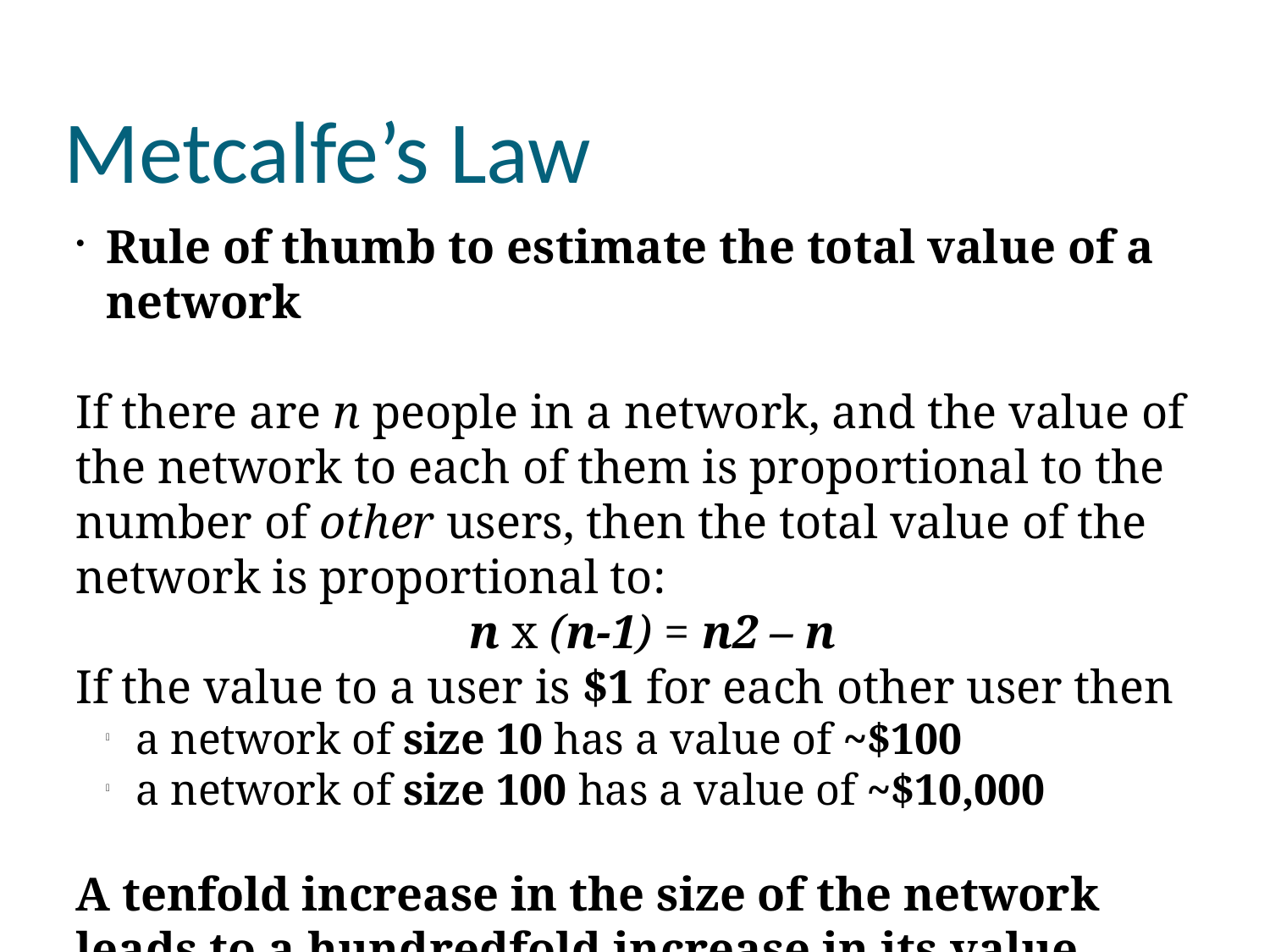

Metcalfe’s Law
Rule of thumb to estimate the total value of a network

If there are n people in a network, and the value of the network to each of them is proportional to the number of other users, then the total value of the network is proportional to:
			 n x (n-1) = n2 – n
If the value to a user is $1 for each other user then
a network of size 10 has a value of ~$100
a network of size 100 has a value of ~$10,000

A tenfold increase in the size of the network leads to a hundredfold increase in its value